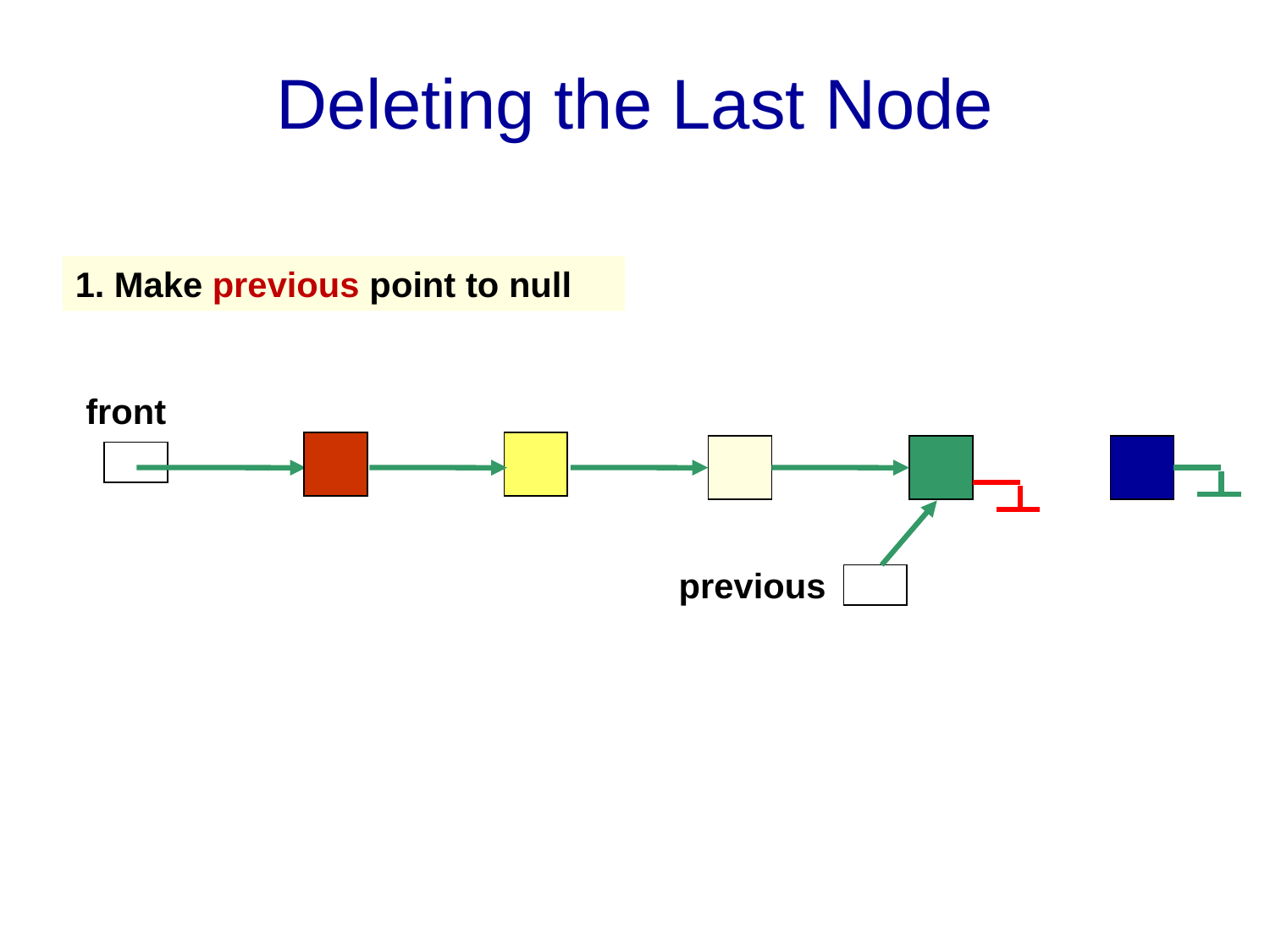

# Deleting the Last Node
1. Make previous point to null
front

previous